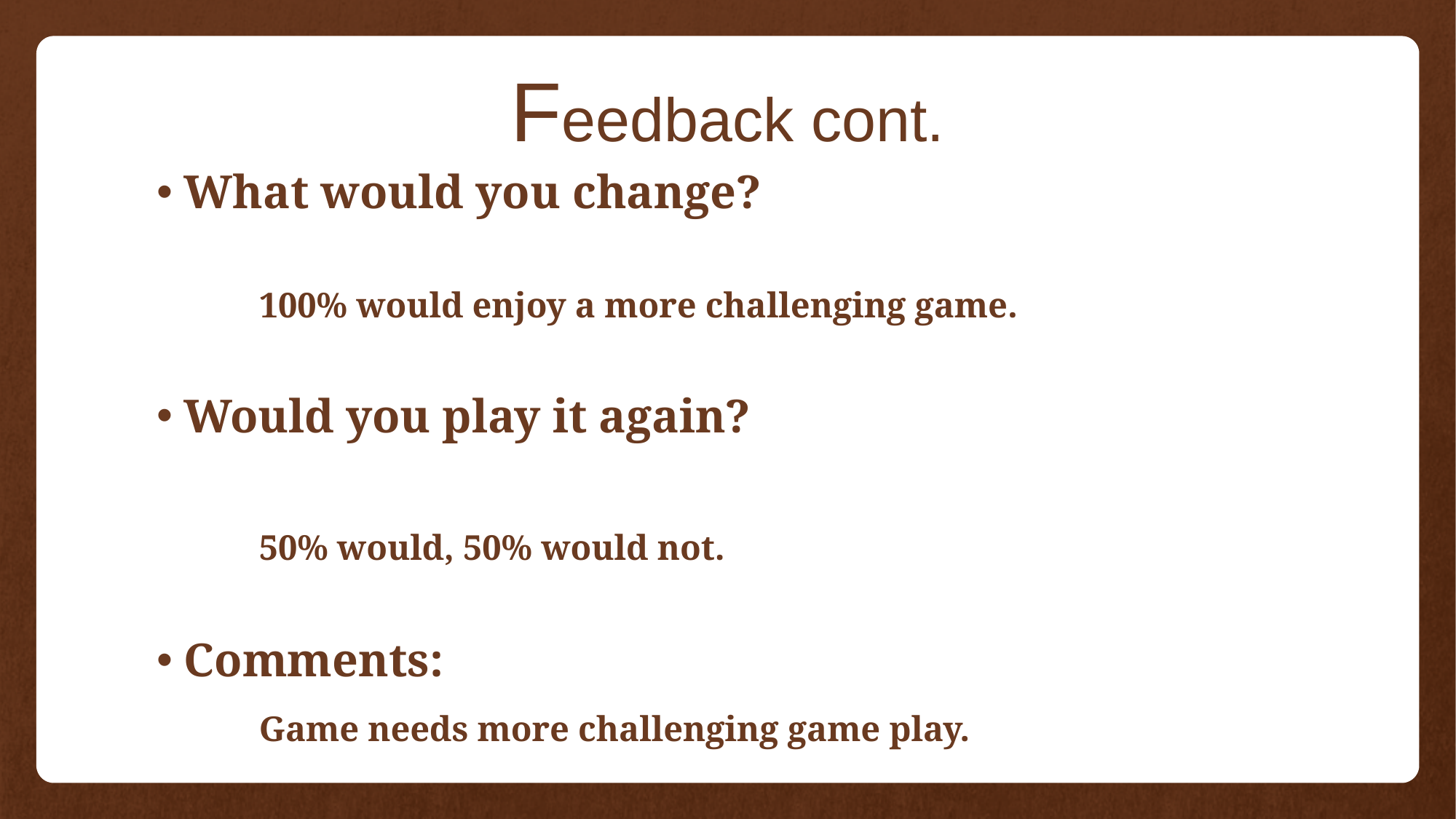

# Feedback cont.
What would you change?

		100% would enjoy a more challenging game.

Would you play it again?

		50% would, 50% would not.

Comments:
		Game needs more challenging game play.